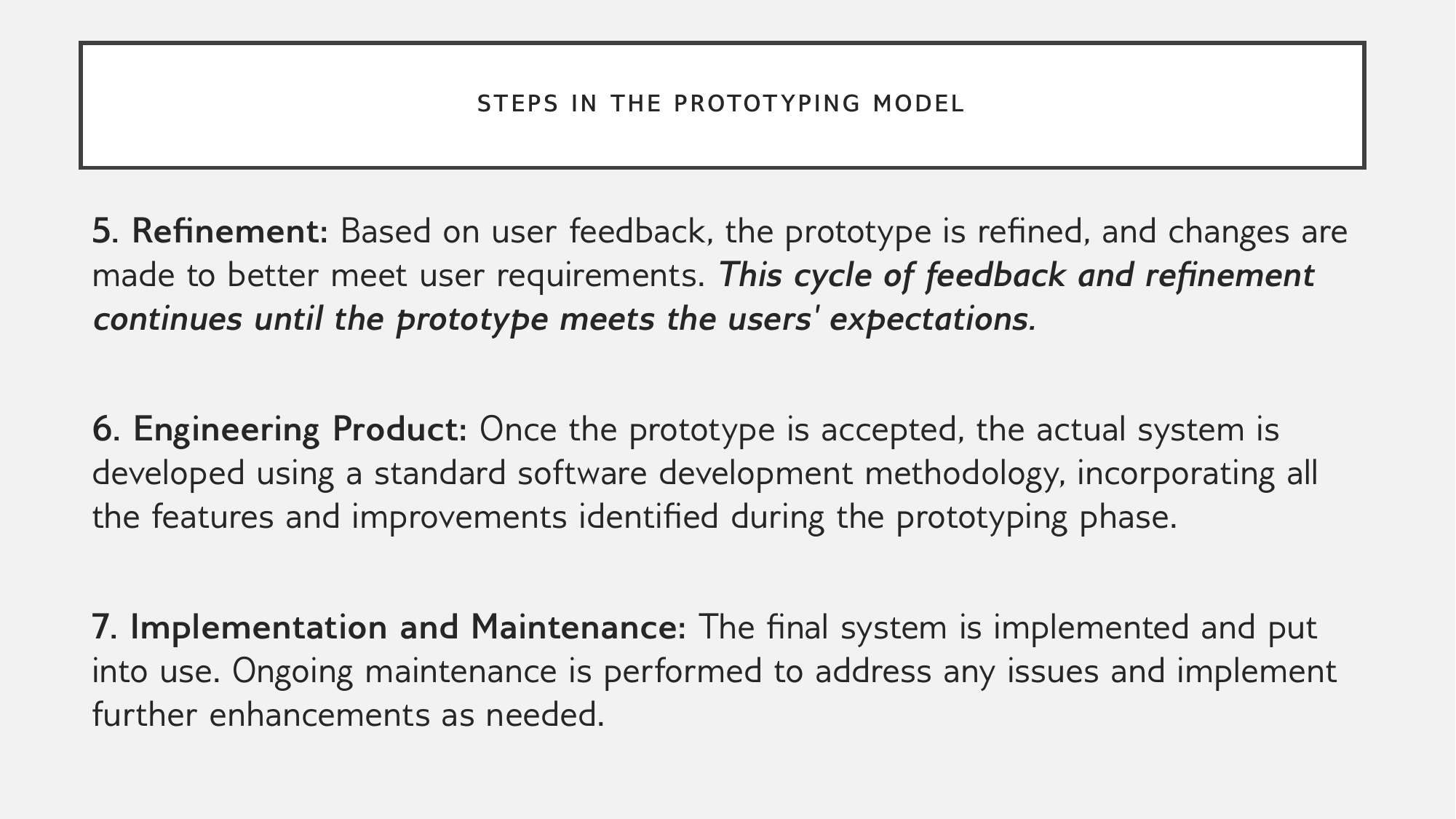

# Steps in the Prototyping Model
5. Refinement: Based on user feedback, the prototype is refined, and changes are made to better meet user requirements. This cycle of feedback and refinement continues until the prototype meets the users' expectations.

6. Engineering Product: Once the prototype is accepted, the actual system is developed using a standard software development methodology, incorporating all the features and improvements identified during the prototyping phase.

7. Implementation and Maintenance: The final system is implemented and put into use. Ongoing maintenance is performed to address any issues and implement further enhancements as needed.